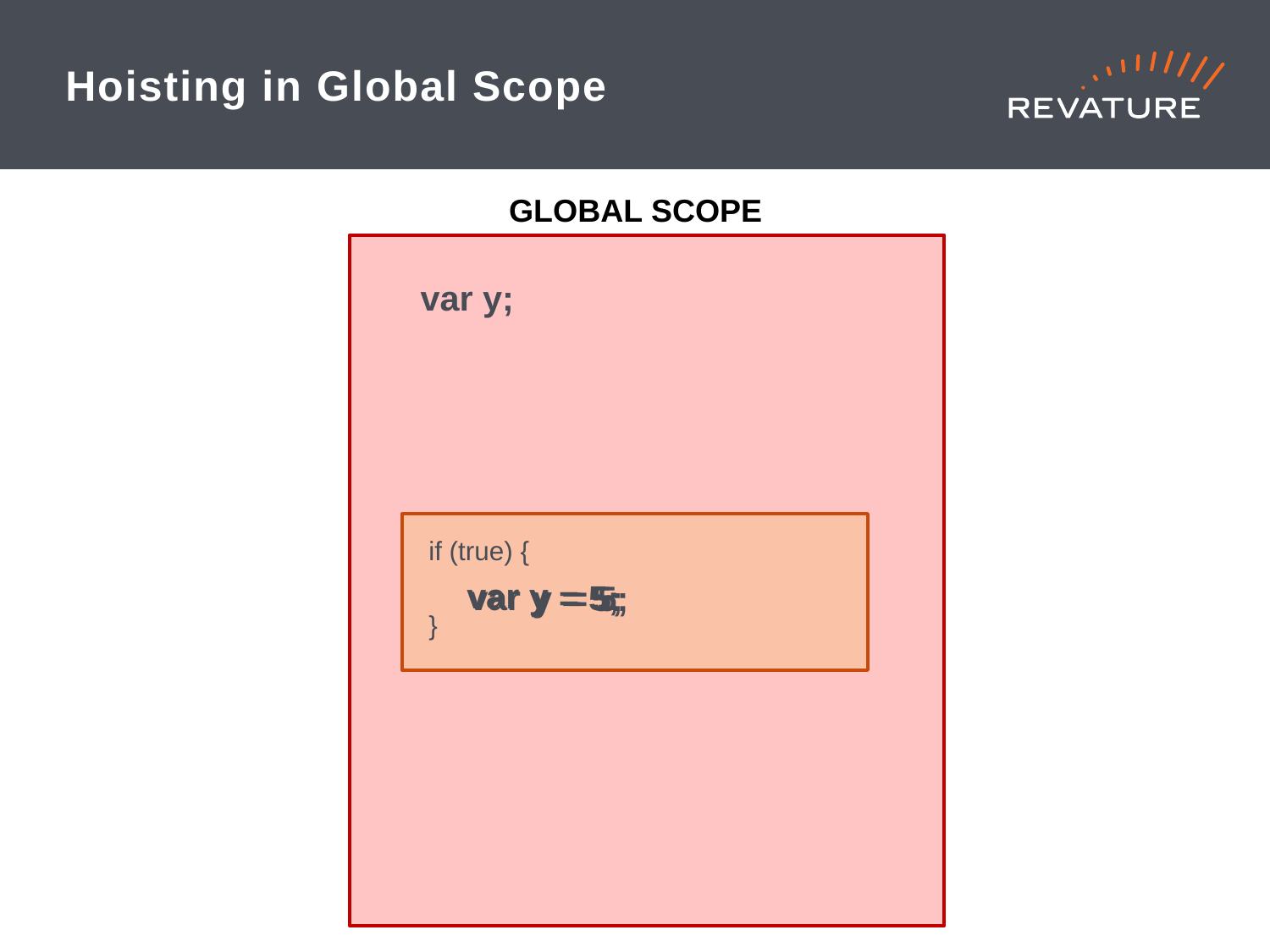

# Hoisting in Global Scope
GLOBAL SCOPE

var y;

if (true) {

}

var y
var y = 5;
y = 5;
= 5;